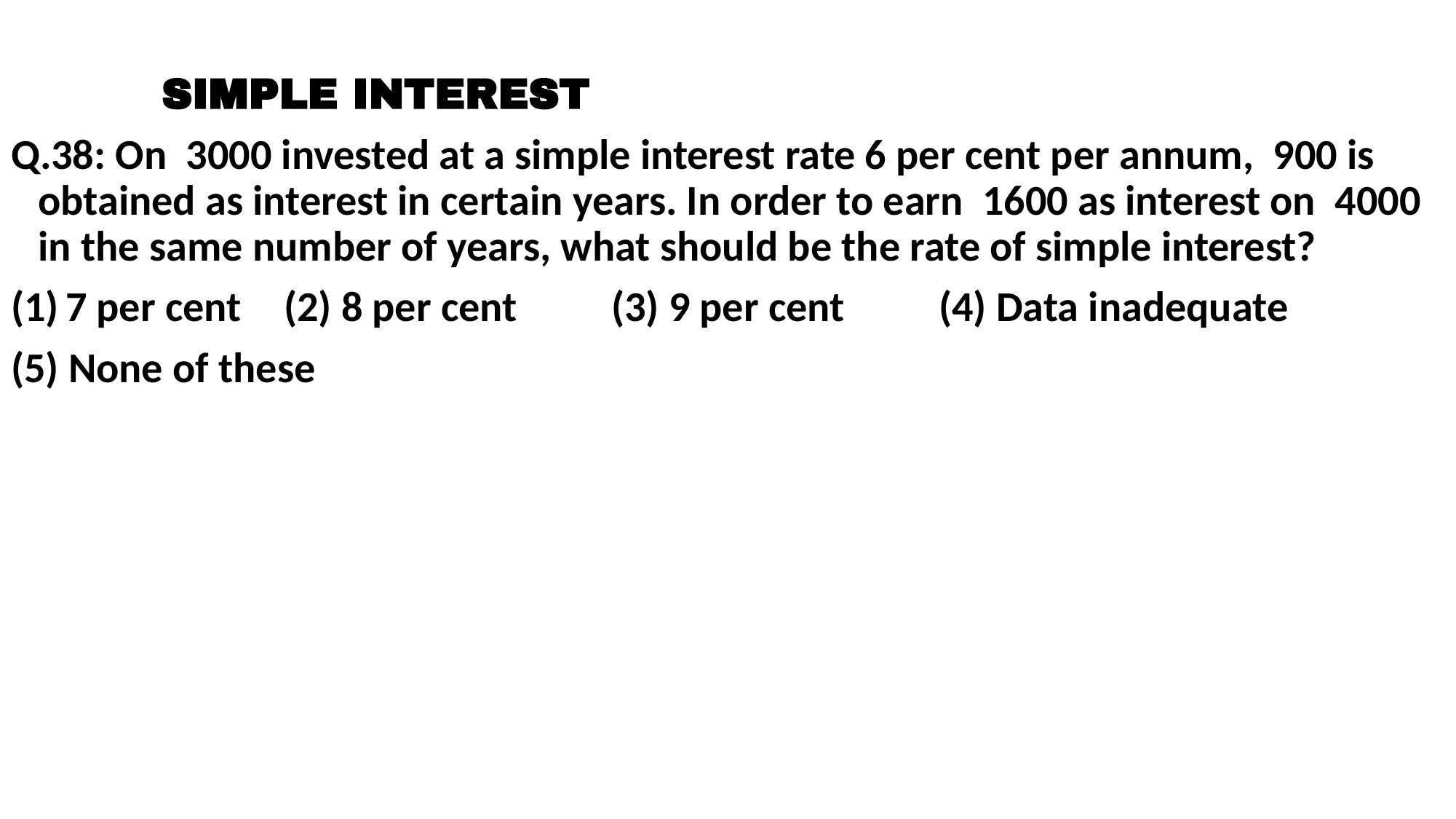

SIMPLE INTEREST
Q.38: On  3000 invested at a simple interest rate 6 per cent per annum,  900 is obtained as interest in certain years. In order to earn  1600 as interest on  4000 in the same number of years, what should be the rate of simple interest?
7 per cent 	(2) 8 per cent 	(3) 9 per cent 	(4) Data inadequate
(5) None of these